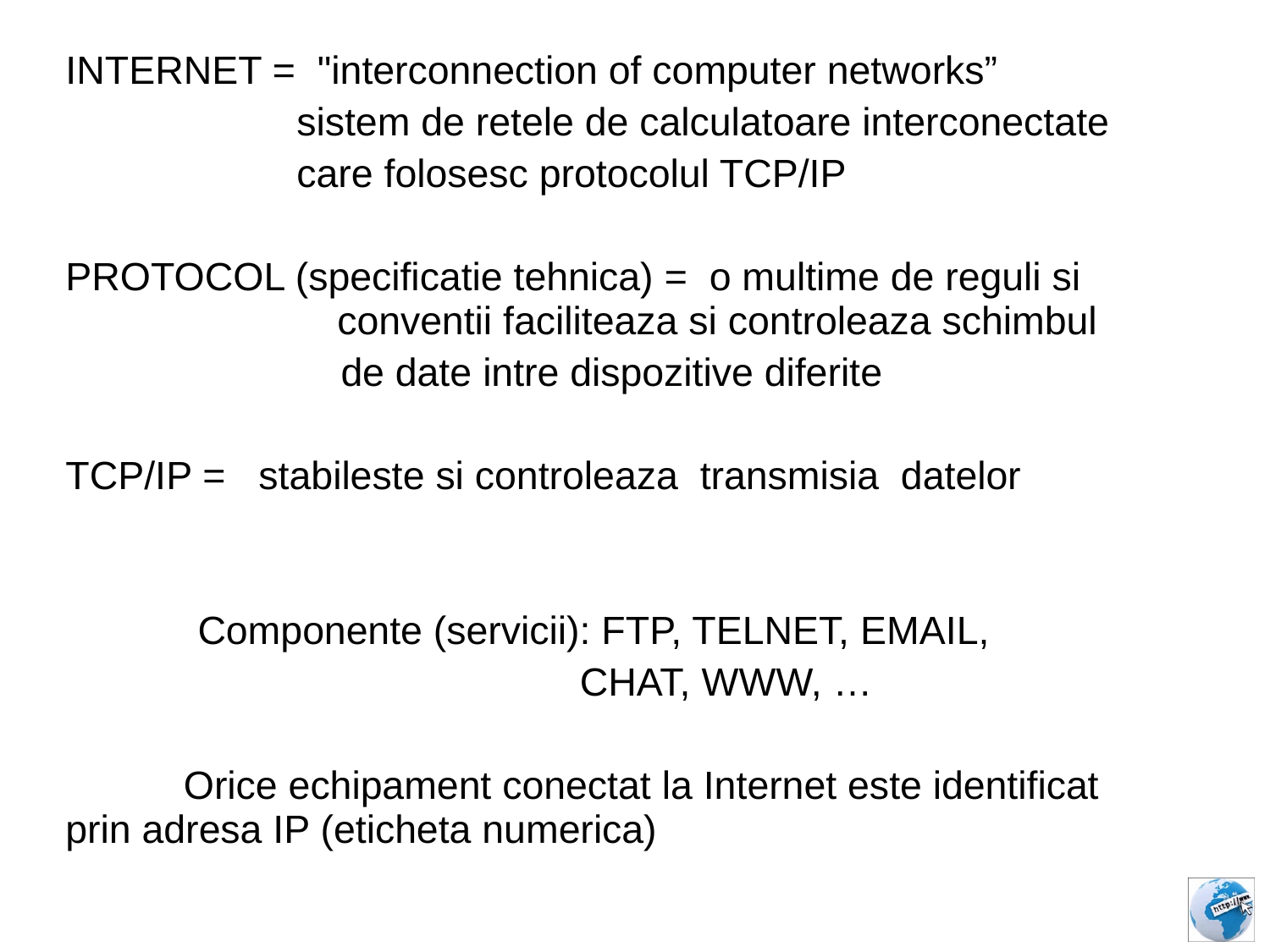

INTERNET =  "interconnection of computer networks”
                     sistem de retele de calculatoare interconectate
                     care folosesc protocolul TCP/IP

PROTOCOL (specificatie tehnica) =  o multime de reguli si            	              conventii faciliteaza si controleaza schimbul
                         de date intre dispozitive diferite

TCP/IP =   stabileste si controleaza  transmisia  datelor

            Componente (servicii): FTP, TELNET, EMAIL,
	                                    CHAT, WWW, …

	Orice echipament conectat la Internet este identificat 	prin adresa IP (eticheta numerica)